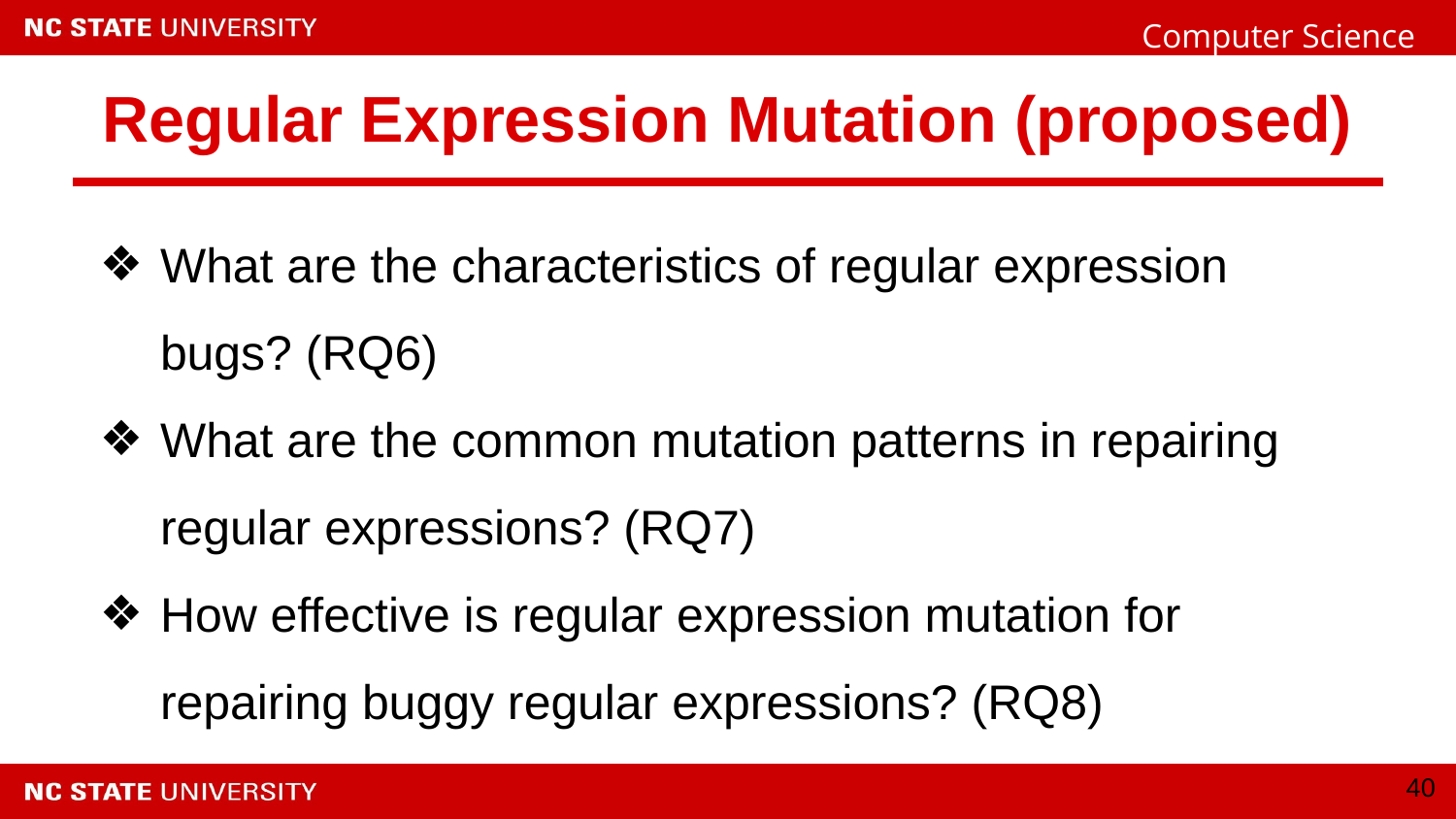

# Regular Expression Mutation (proposed)
What are the characteristics of regular expression bugs? (RQ6)
What are the common mutation patterns in repairing regular expressions? (RQ7)
How effective is regular expression mutation for repairing buggy regular expressions? (RQ8)
40